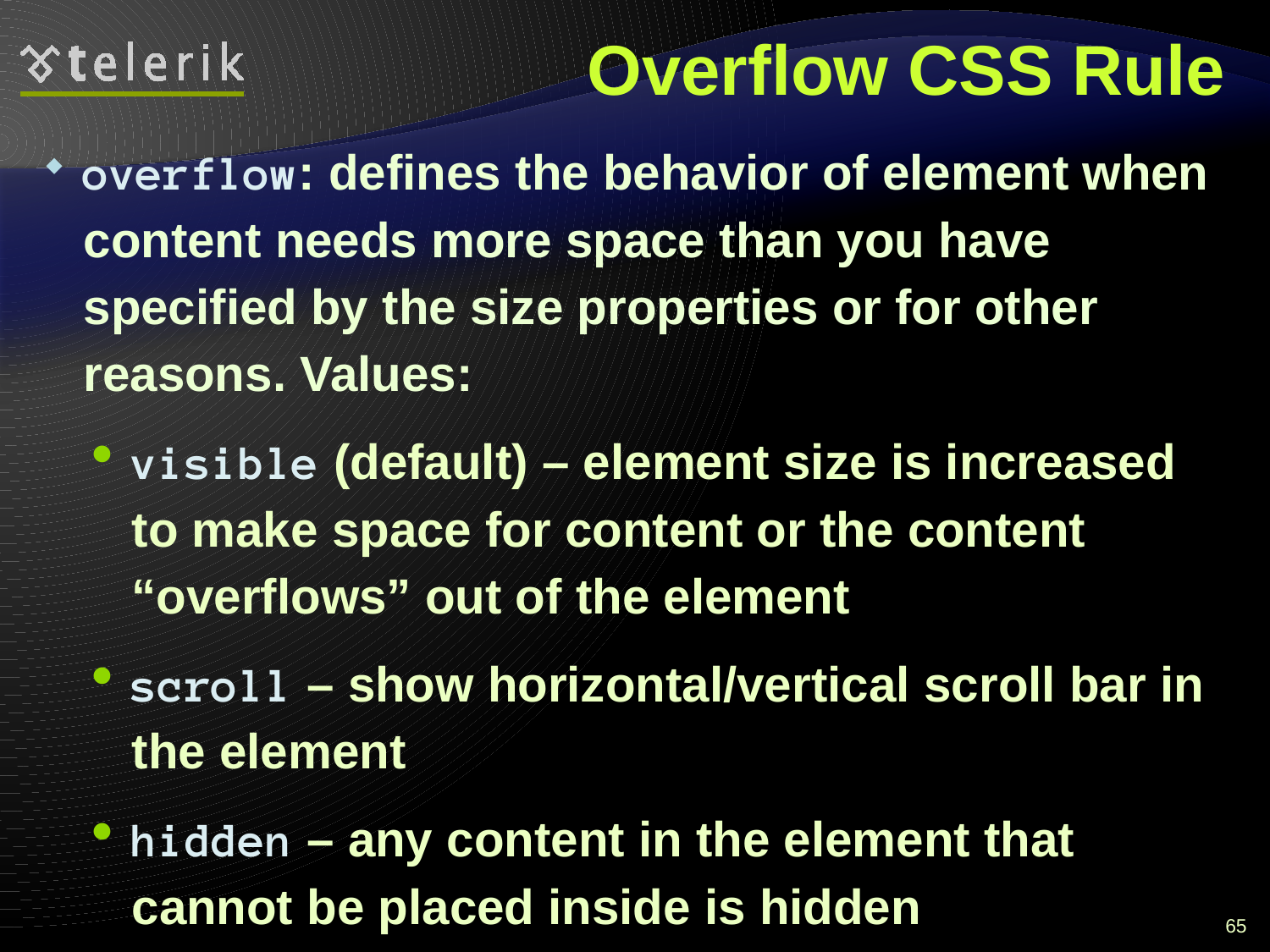

# Overflow CSS Rule
overflow: defines the behavior of element when content needs more space than you have specified by the size properties or for other reasons. Values:
visible (default) – element size is increased to make space for content or the content “overflows” out of the element
scroll – show horizontal/vertical scroll bar in the element
hidden – any content in the element that cannot be placed inside is hidden
65